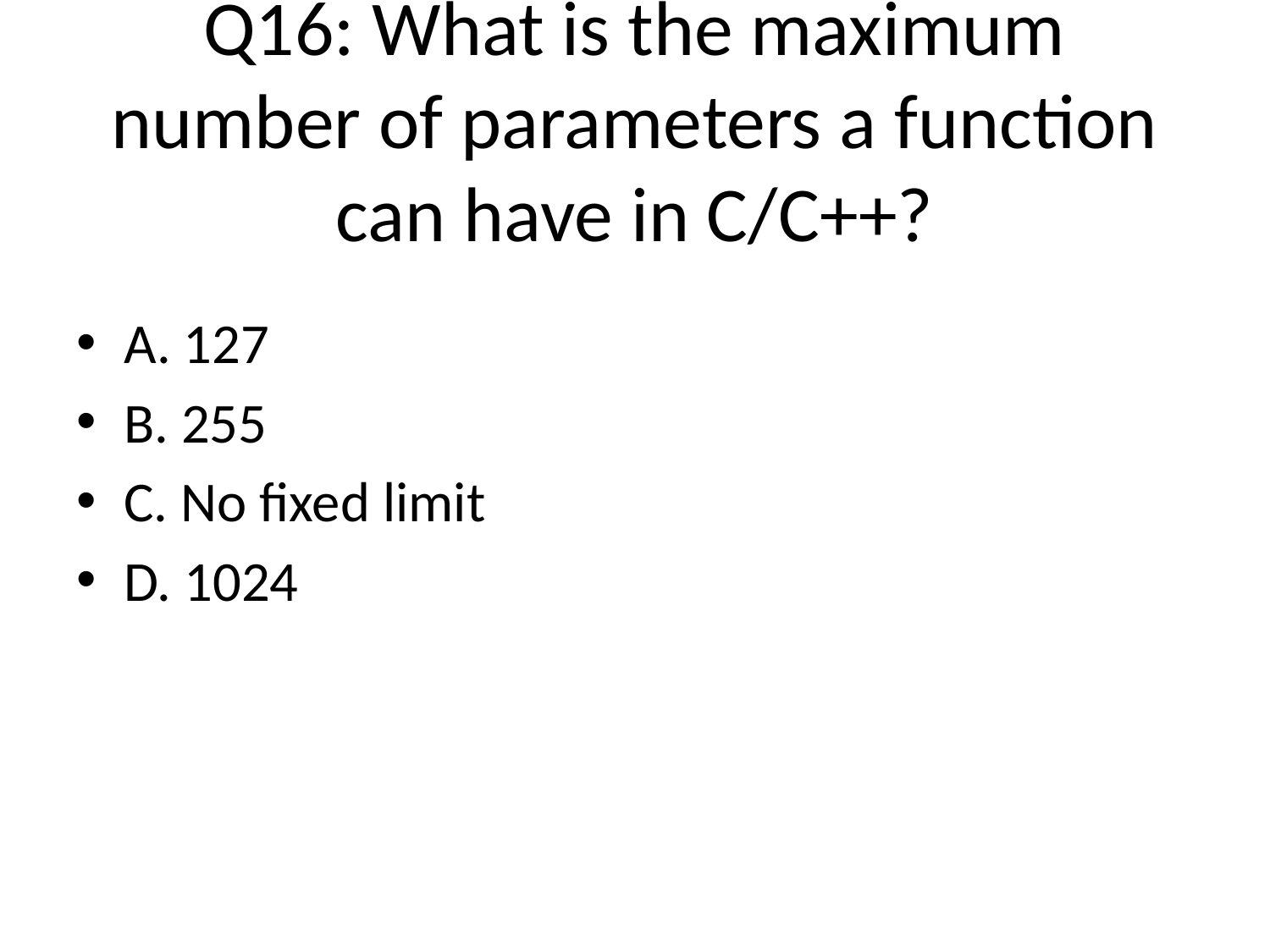

# Q16: What is the maximum number of parameters a function can have in C/C++?

A. 127
B. 255
C. No fixed limit
D. 1024